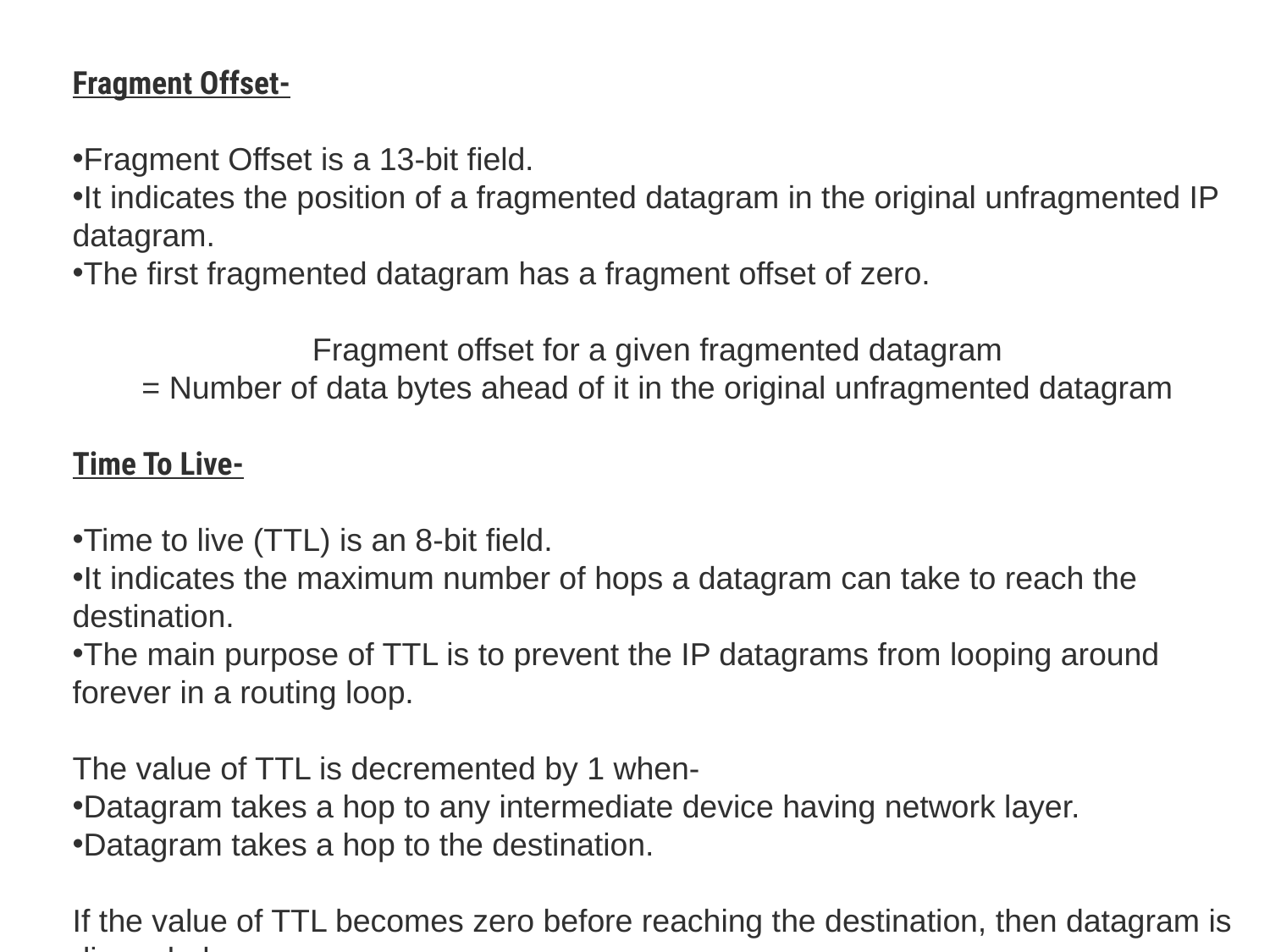

Fragment Offset-

Fragment Offset is a 13-bit field.
It indicates the position of a fragmented datagram in the original unfragmented IP datagram.
The first fragmented datagram has a fragment offset of zero.

Fragment offset for a given fragmented datagram
= Number of data bytes ahead of it in the original unfragmented datagram

Time To Live-

Time to live (TTL) is an 8-bit field.
It indicates the maximum number of hops a datagram can take to reach the destination.
The main purpose of TTL is to prevent the IP datagrams from looping around forever in a routing loop.

The value of TTL is decremented by 1 when-
Datagram takes a hop to any intermediate device having network layer.
Datagram takes a hop to the destination.

If the value of TTL becomes zero before reaching the destination, then datagram is discarded.